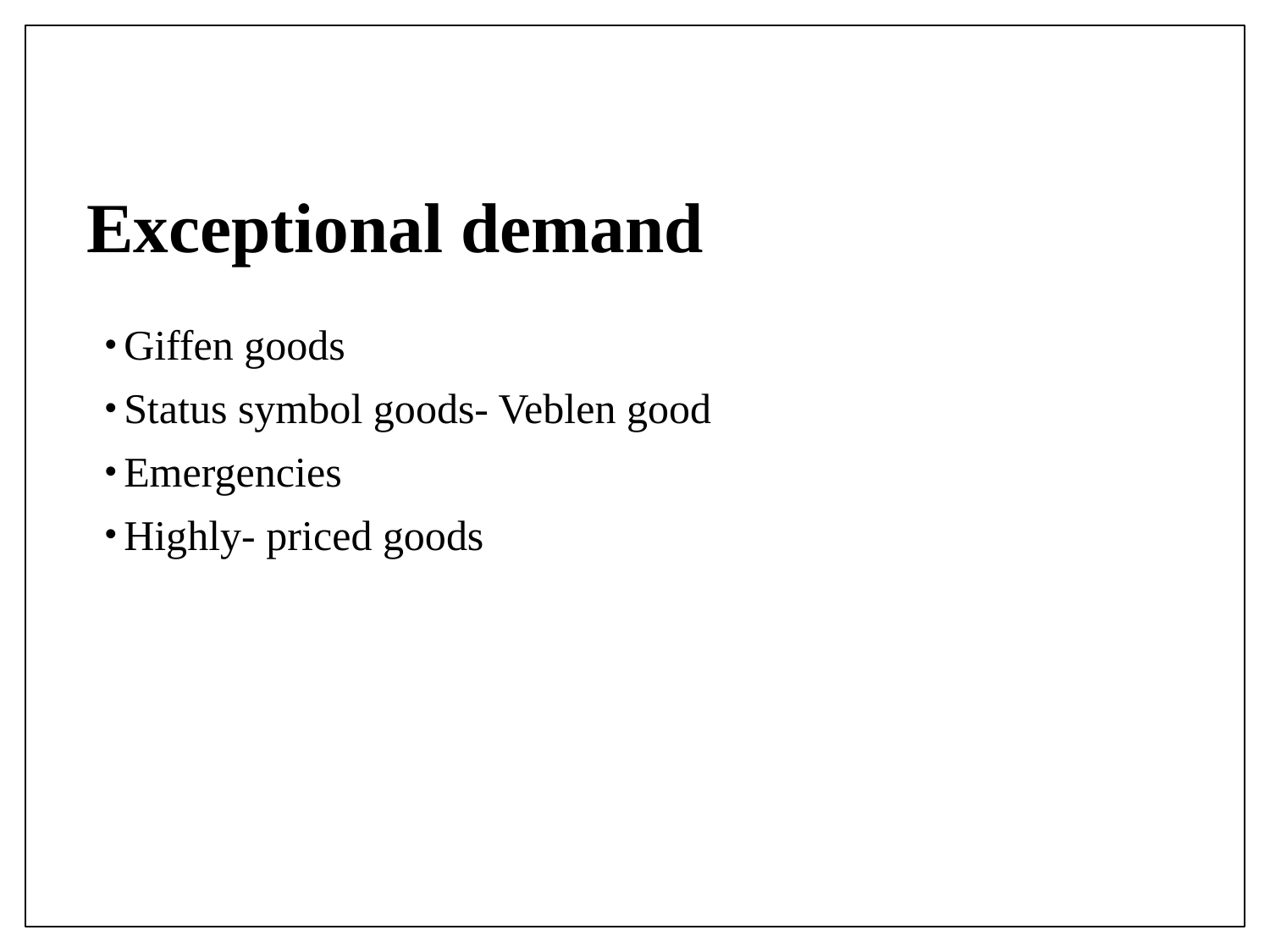

# Exceptional demand
Giffen goods
Status symbol goods- Veblen good
Emergencies
Highly- priced goods